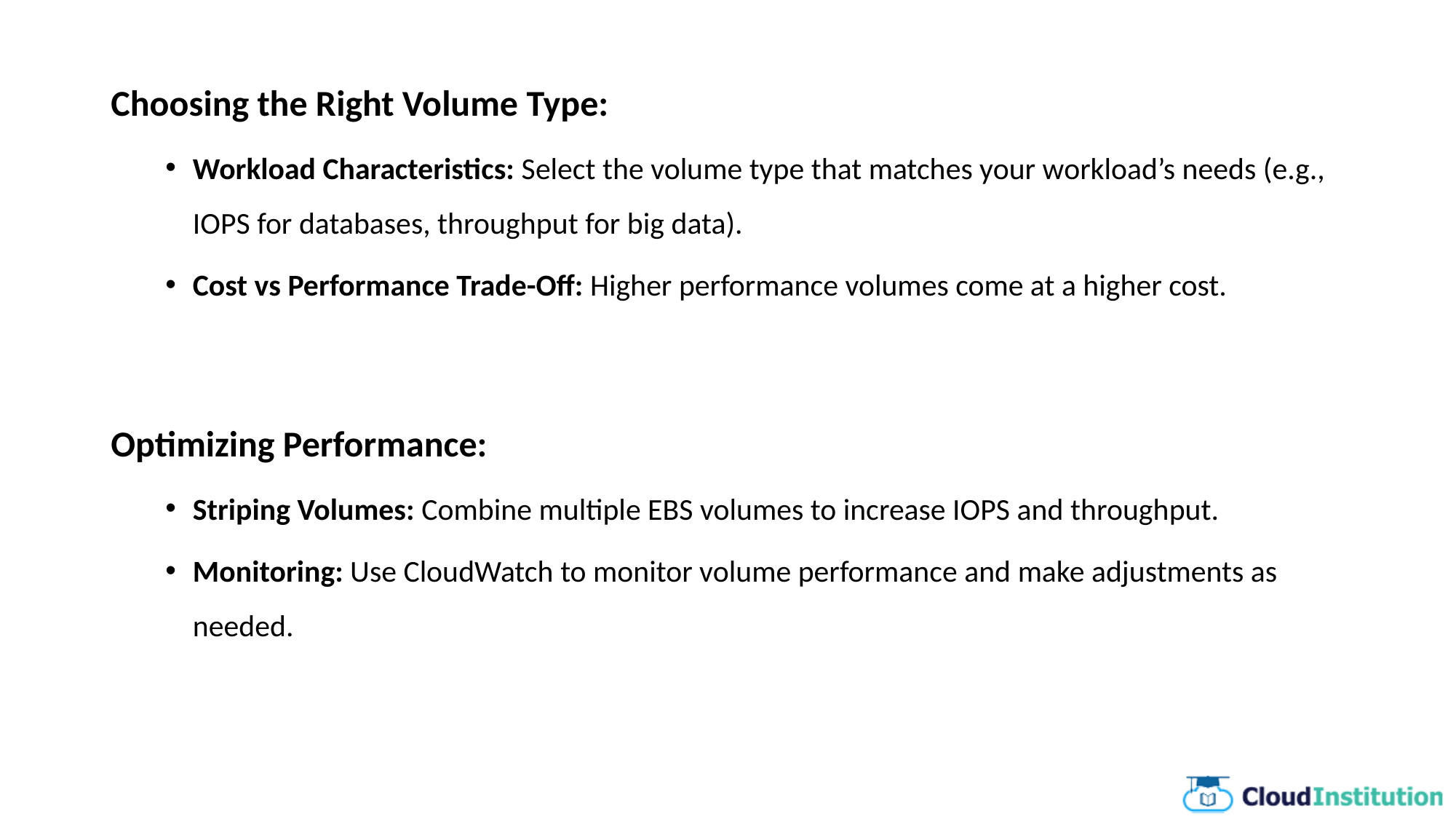

Choosing the Right Volume Type:
Workload Characteristics: Select the volume type that matches your workload’s needs (e.g., IOPS for databases, throughput for big data).
Cost vs Performance Trade-Off: Higher performance volumes come at a higher cost.

Optimizing Performance:
Striping Volumes: Combine multiple EBS volumes to increase IOPS and throughput.
Monitoring: Use CloudWatch to monitor volume performance and make adjustments as needed.